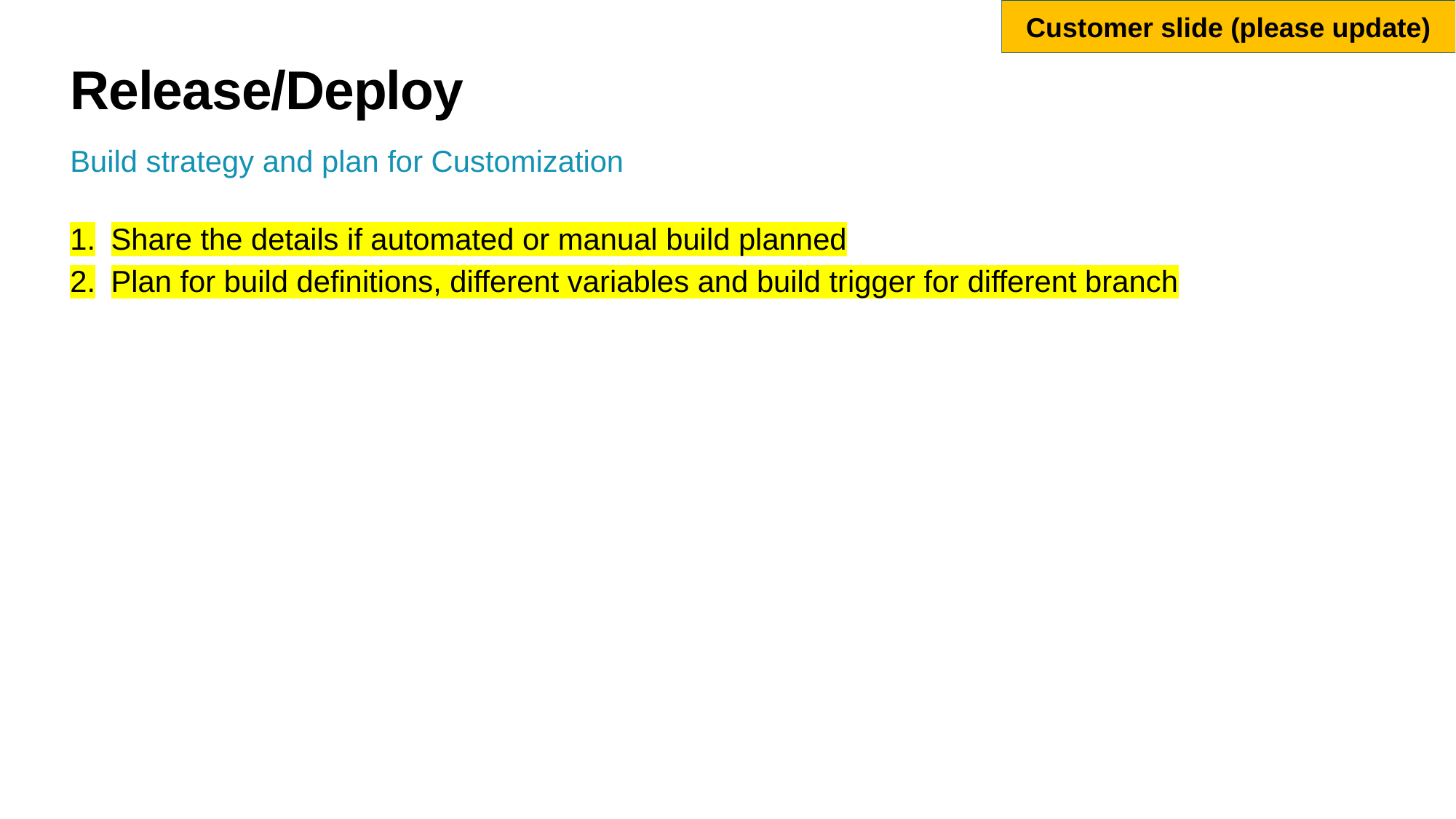

# Release/Deploy
Build strategy and plan for Customization
Share the details if automated or manual build planned
Plan for build definitions, different variables and build trigger for different branch